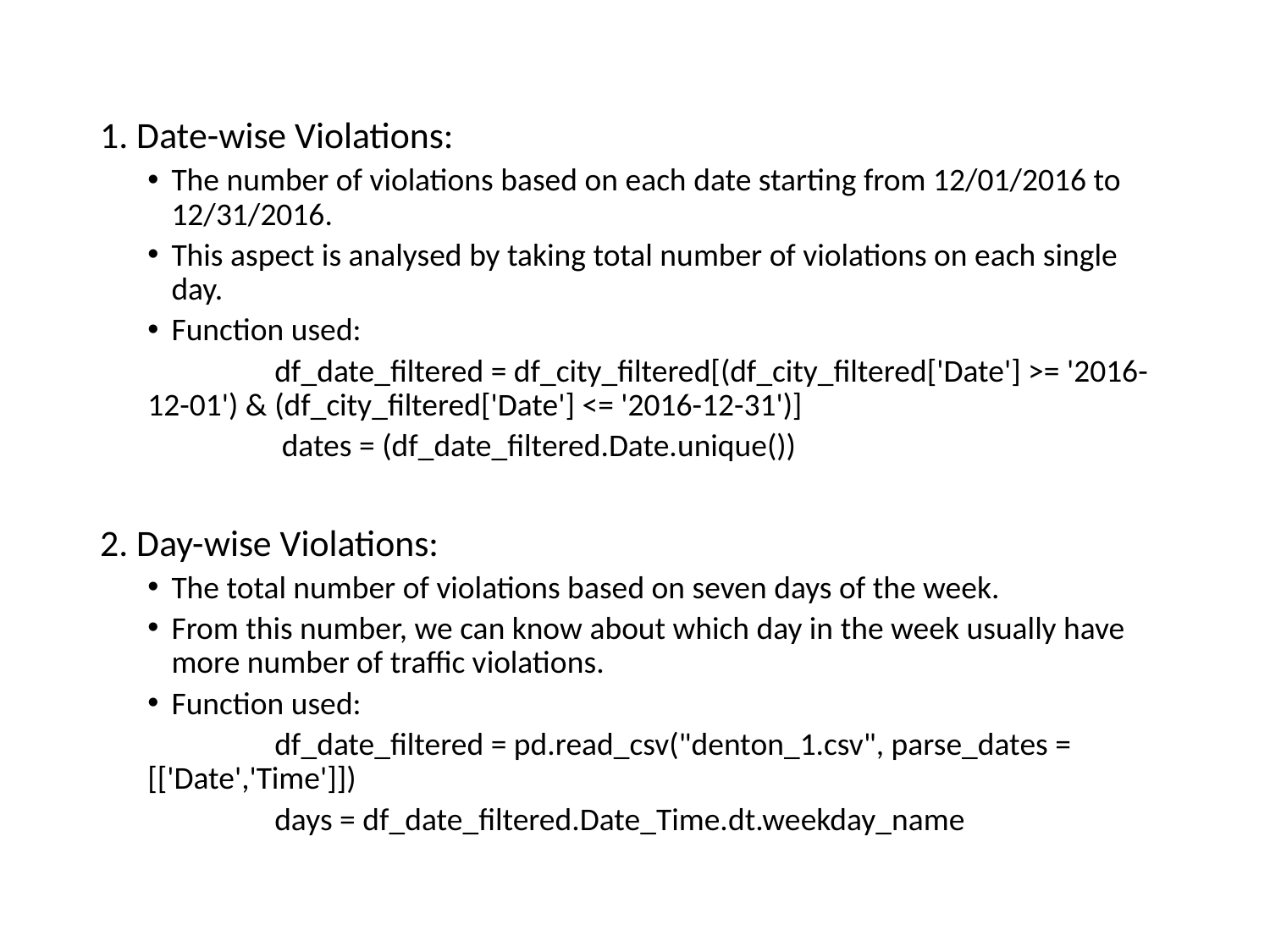

1. Date-wise Violations:
The number of violations based on each date starting from 12/01/2016 to 12/31/2016.
This aspect is analysed by taking total number of violations on each single day.
Function used:
 	df_date_filtered = df_city_filtered[(df_city_filtered['Date'] >= '2016-12-01') & 	(df_city_filtered['Date'] <= '2016-12-31')]
	 dates = (df_date_filtered.Date.unique())

2. Day-wise Violations:
The total number of violations based on seven days of the week.
From this number, we can know about which day in the week usually have more number of traffic violations.
Function used:
	df_date_filtered = pd.read_csv("denton_1.csv", parse_dates = [['Date','Time']])
	days = df_date_filtered.Date_Time.dt.weekday_name